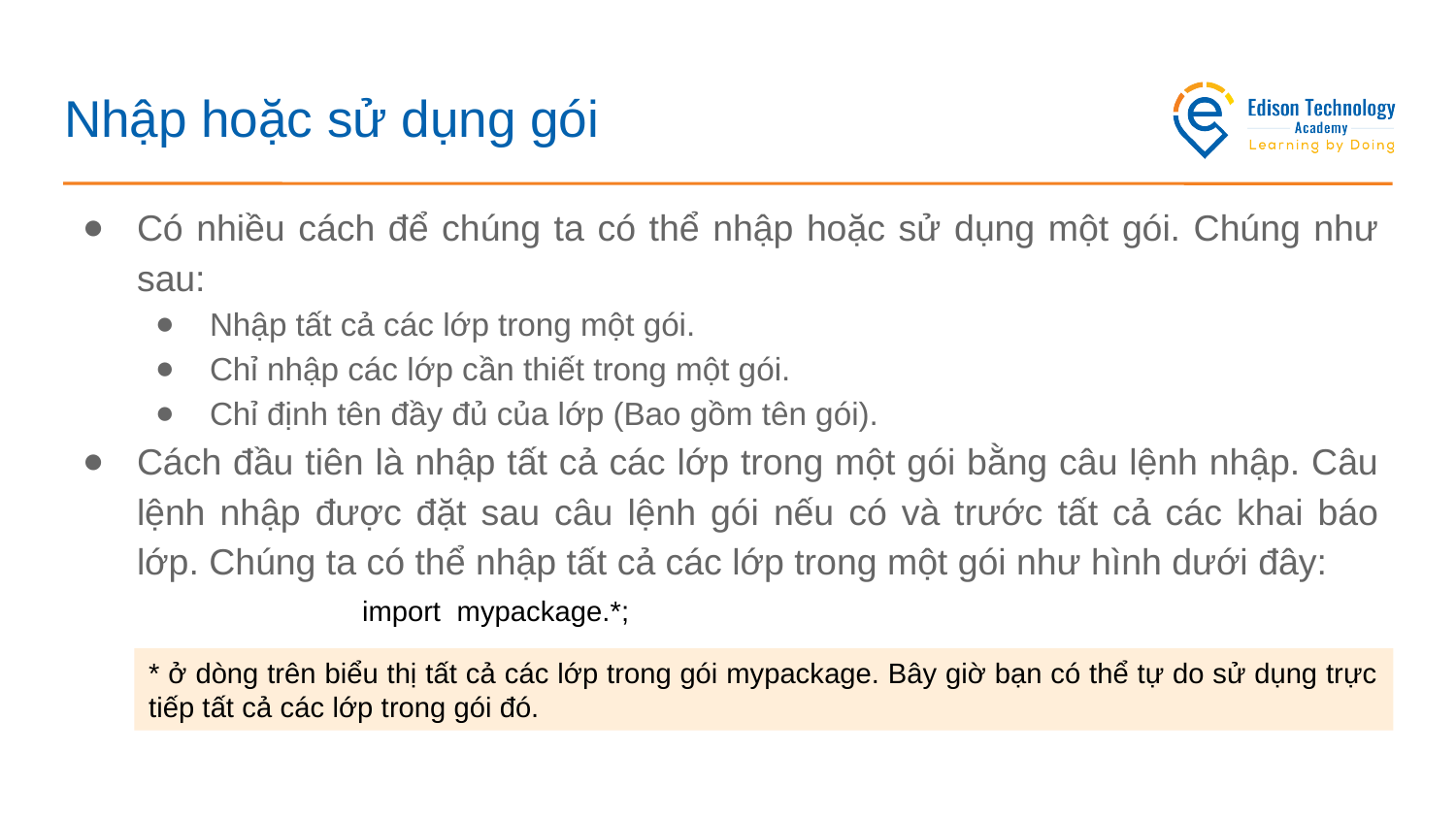

# Nhập hoặc sử dụng gói
Có nhiều cách để chúng ta có thể nhập hoặc sử dụng một gói. Chúng như sau:
Nhập tất cả các lớp trong một gói.
Chỉ nhập các lớp cần thiết trong một gói.
Chỉ định tên đầy đủ của lớp (Bao gồm tên gói).
Cách đầu tiên là nhập tất cả các lớp trong một gói bằng câu lệnh nhập. Câu lệnh nhập được đặt sau câu lệnh gói nếu có và trước tất cả các khai báo lớp. Chúng ta có thể nhập tất cả các lớp trong một gói như hình dưới đây:
import  mypackage.*;
* ở dòng trên biểu thị tất cả các lớp trong gói mypackage. Bây giờ bạn có thể tự do sử dụng trực tiếp tất cả các lớp trong gói đó.